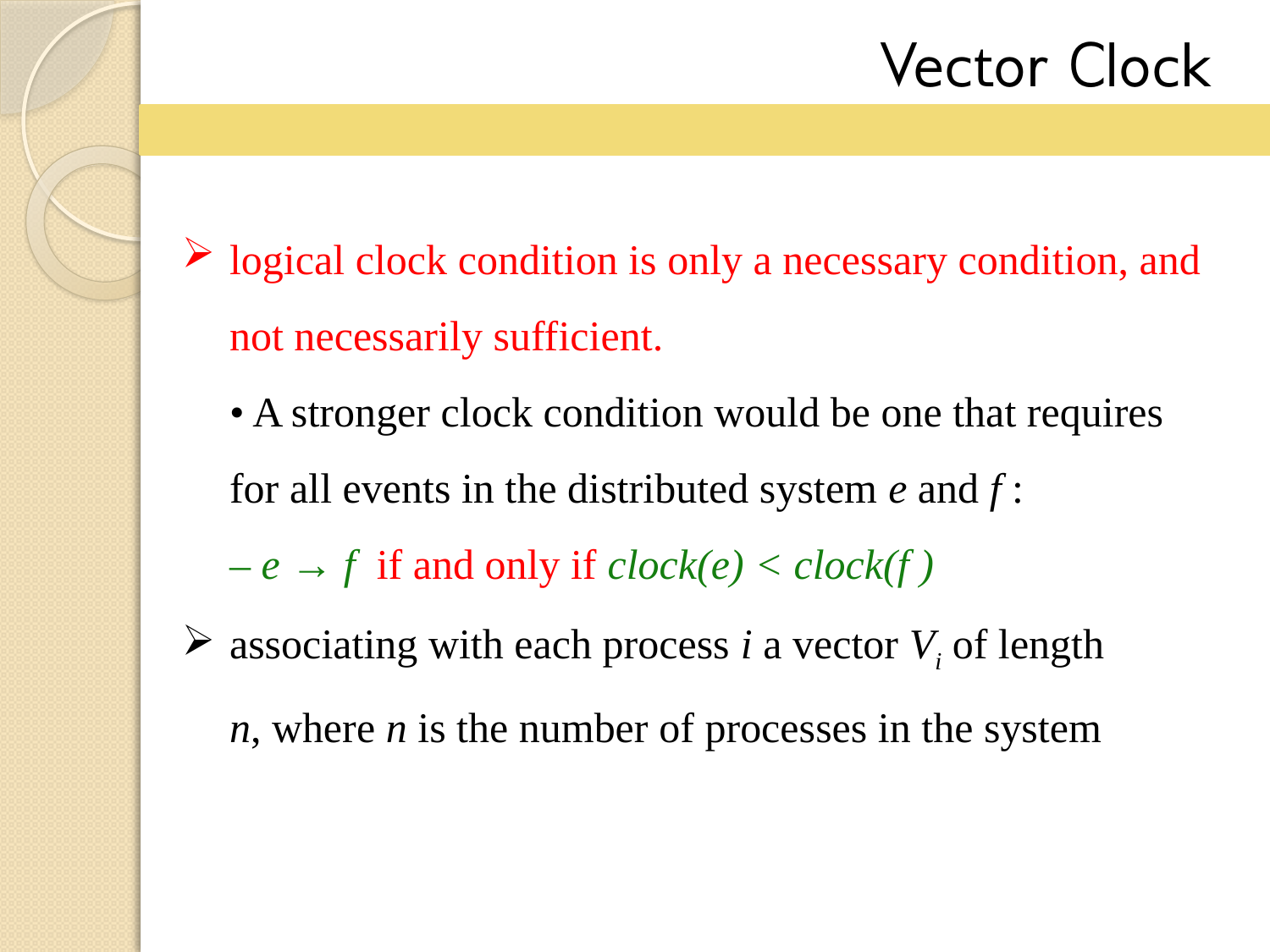

Vector Clock

logical clock condition is only a necessary condition, and not necessarily sufficient.
• A stronger clock condition would be one that requires for all events in the distributed system e and f :
– e → f  if and only if clock(e) < clock(f )
associating with each process i a vector Vi of length
n, where n is the number of processes in the system